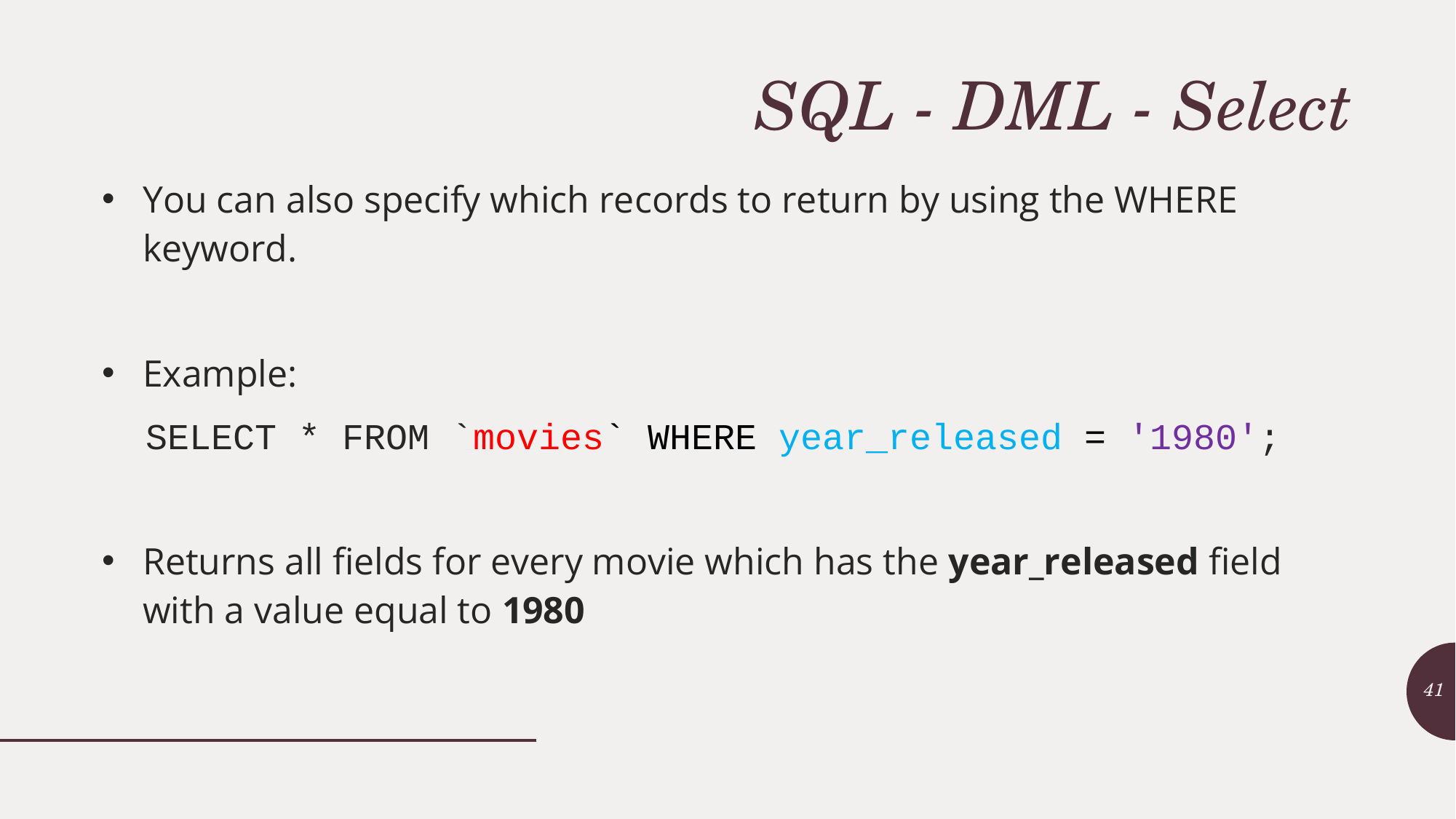

# SQL - DML - Select
You can also specify which records to return by using the WHERE keyword.

Example:
  SELECT * FROM `movies` WHERE year_released = '1980';

Returns all fields for every movie which has the year_released field with a value equal to 1980
41